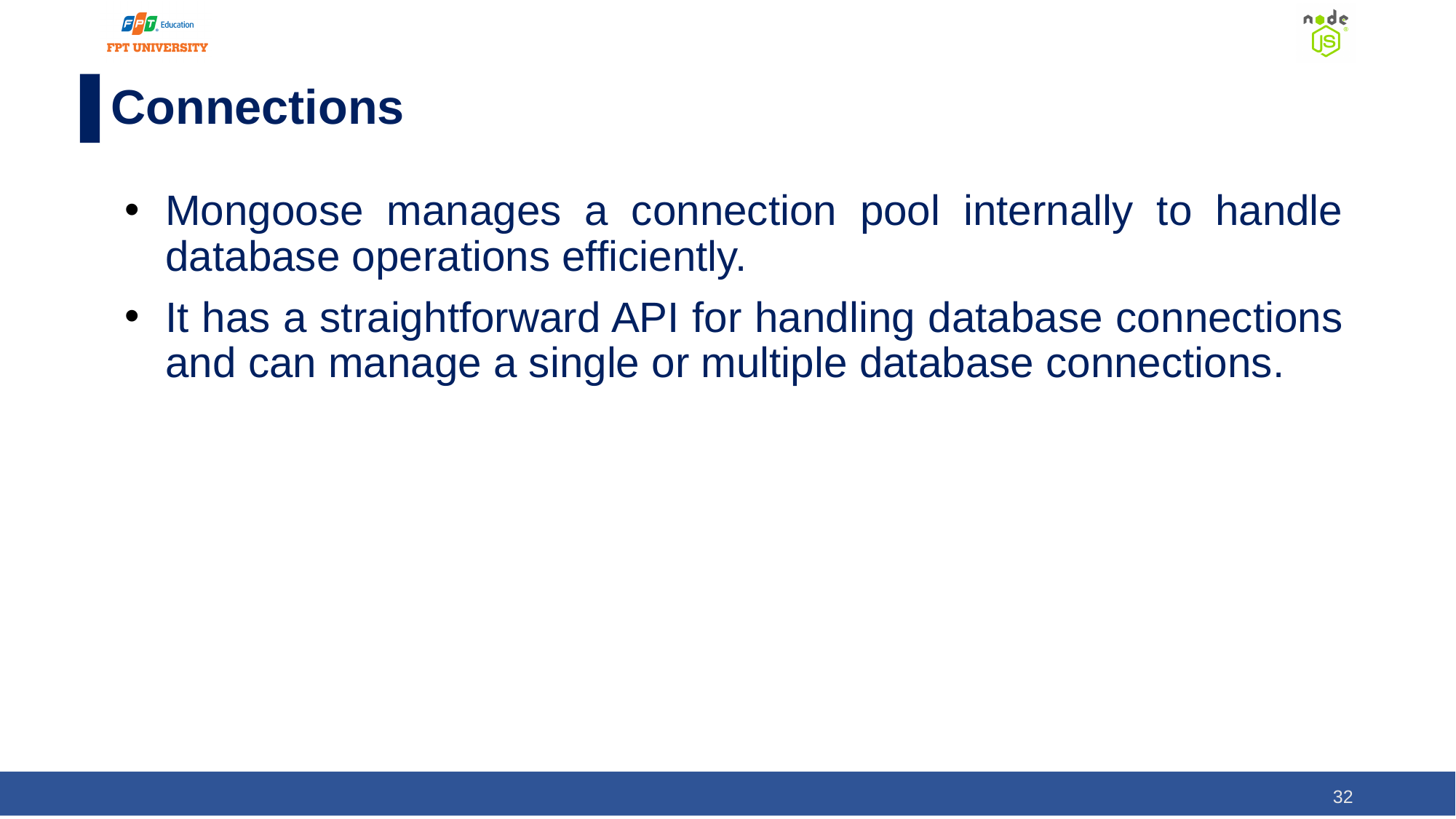

# Connections
Mongoose manages a connection pool internally to handle database operations efficiently.
It has a straightforward API for handling database connections and can manage a single or multiple database connections.
32